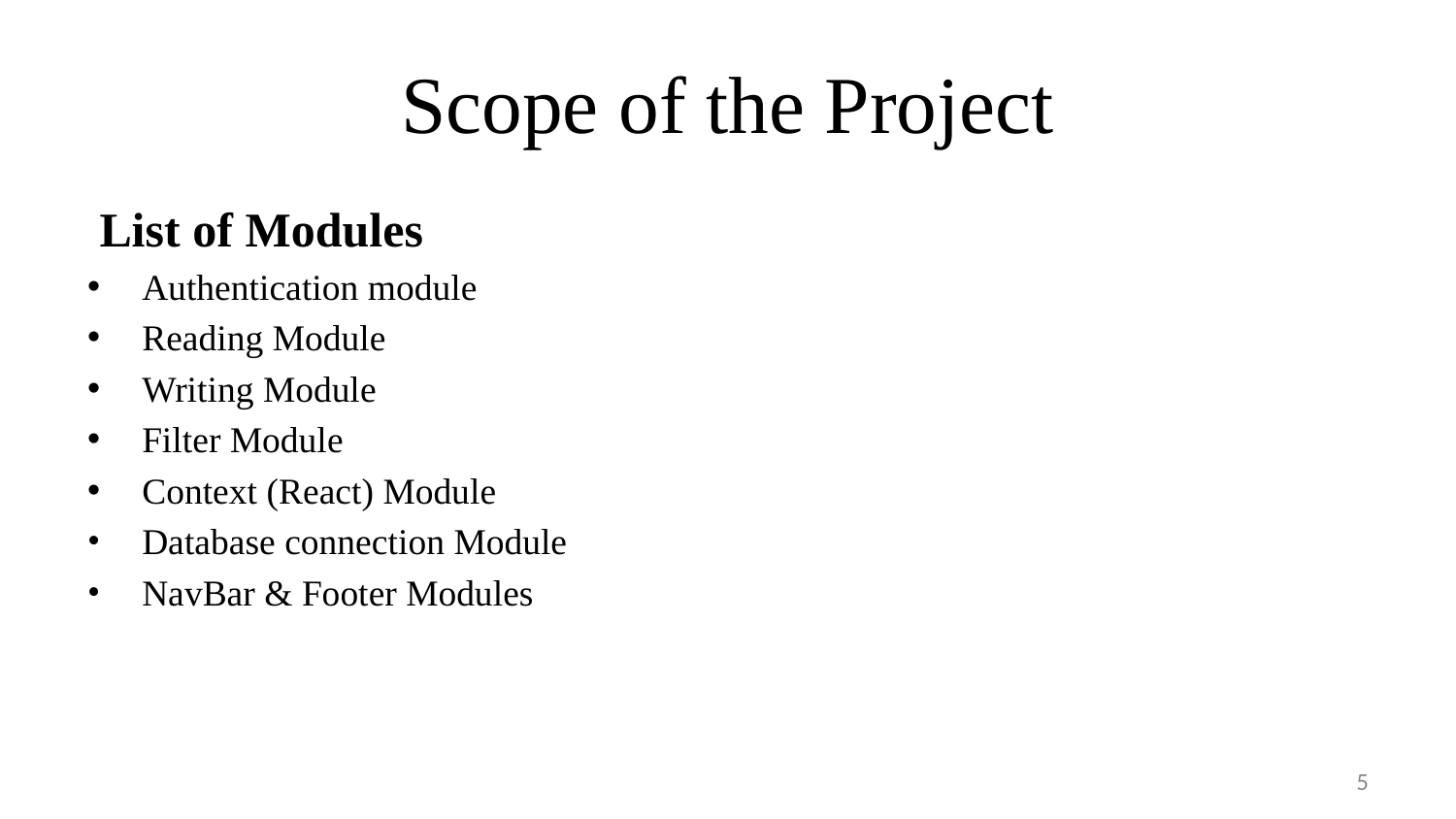

# Scope of the Project
 List of Modules
Authentication module
Reading Module
Writing Module
Filter Module
Context (React) Module
Database connection Module
NavBar & Footer Modules

5